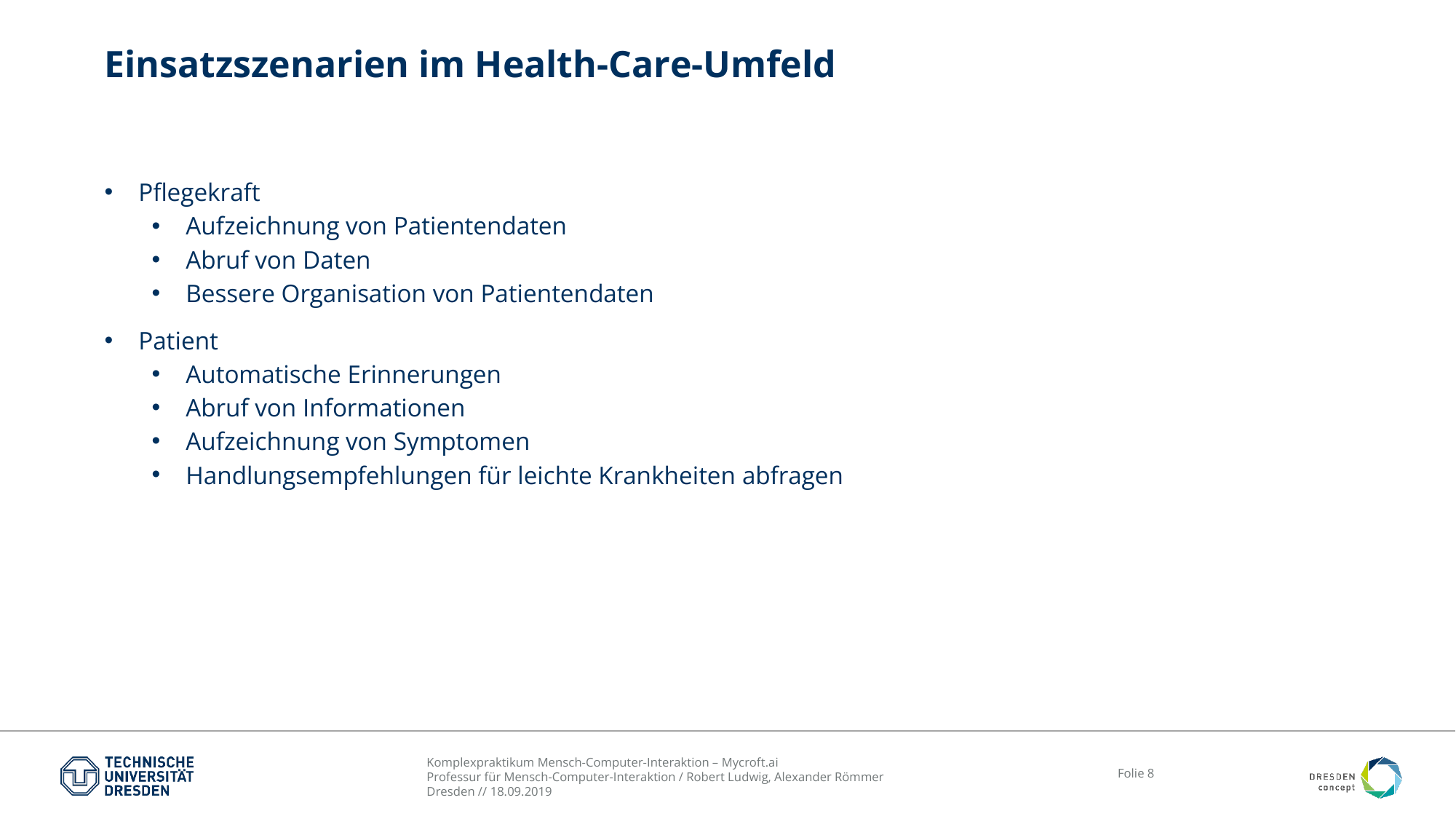

# Einsatzszenarien im Health-Care-Umfeld
Pflegekraft
Aufzeichnung von Patientendaten
Abruf von Daten
Bessere Organisation von Patientendaten
Patient
Automatische Erinnerungen
Abruf von Informationen
Aufzeichnung von Symptomen
Handlungsempfehlungen für leichte Krankheiten abfragen